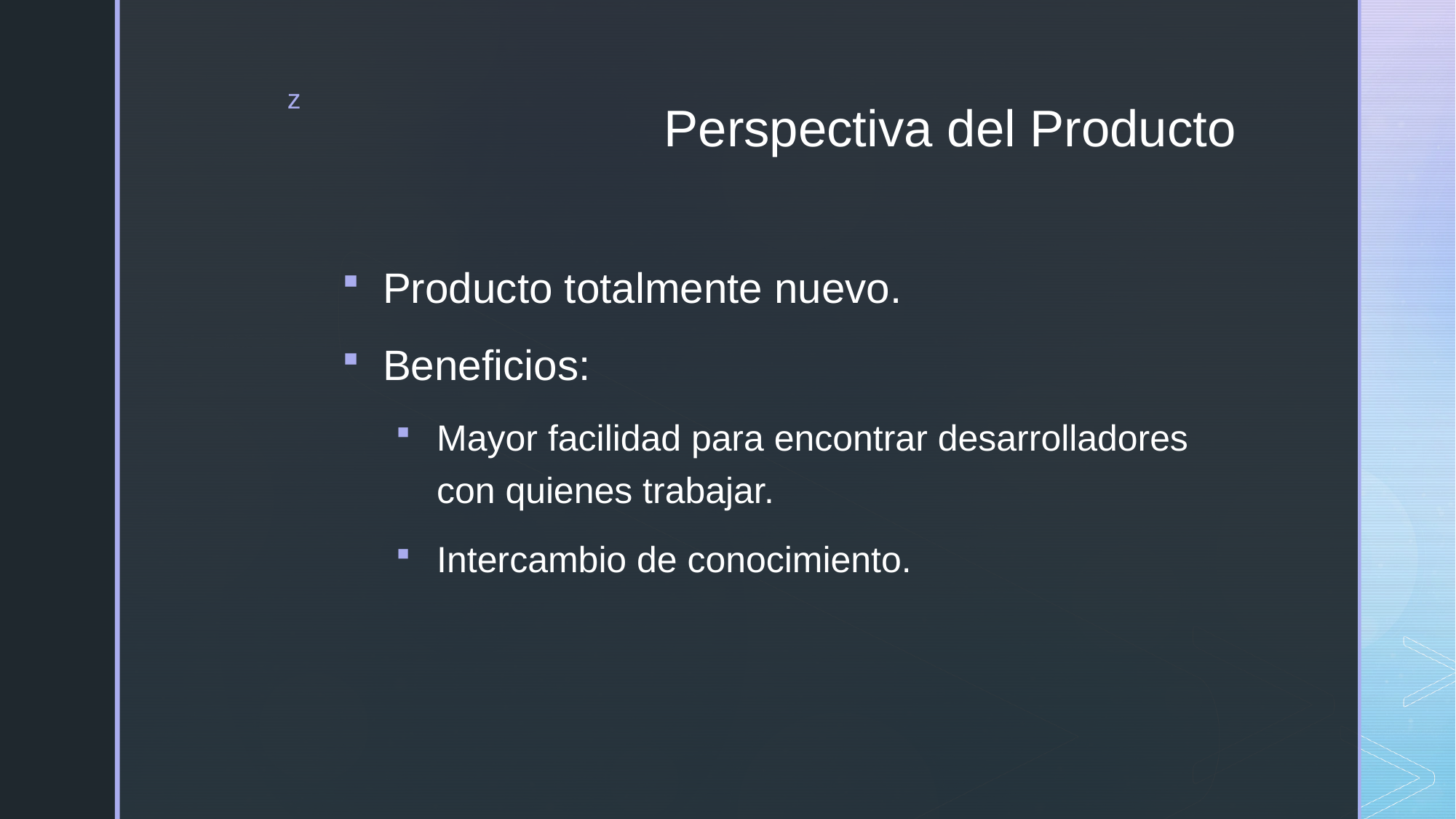

# Perspectiva del Producto
Producto totalmente nuevo.
Beneficios:
Mayor facilidad para encontrar desarrolladores con quienes trabajar.
Intercambio de conocimiento.